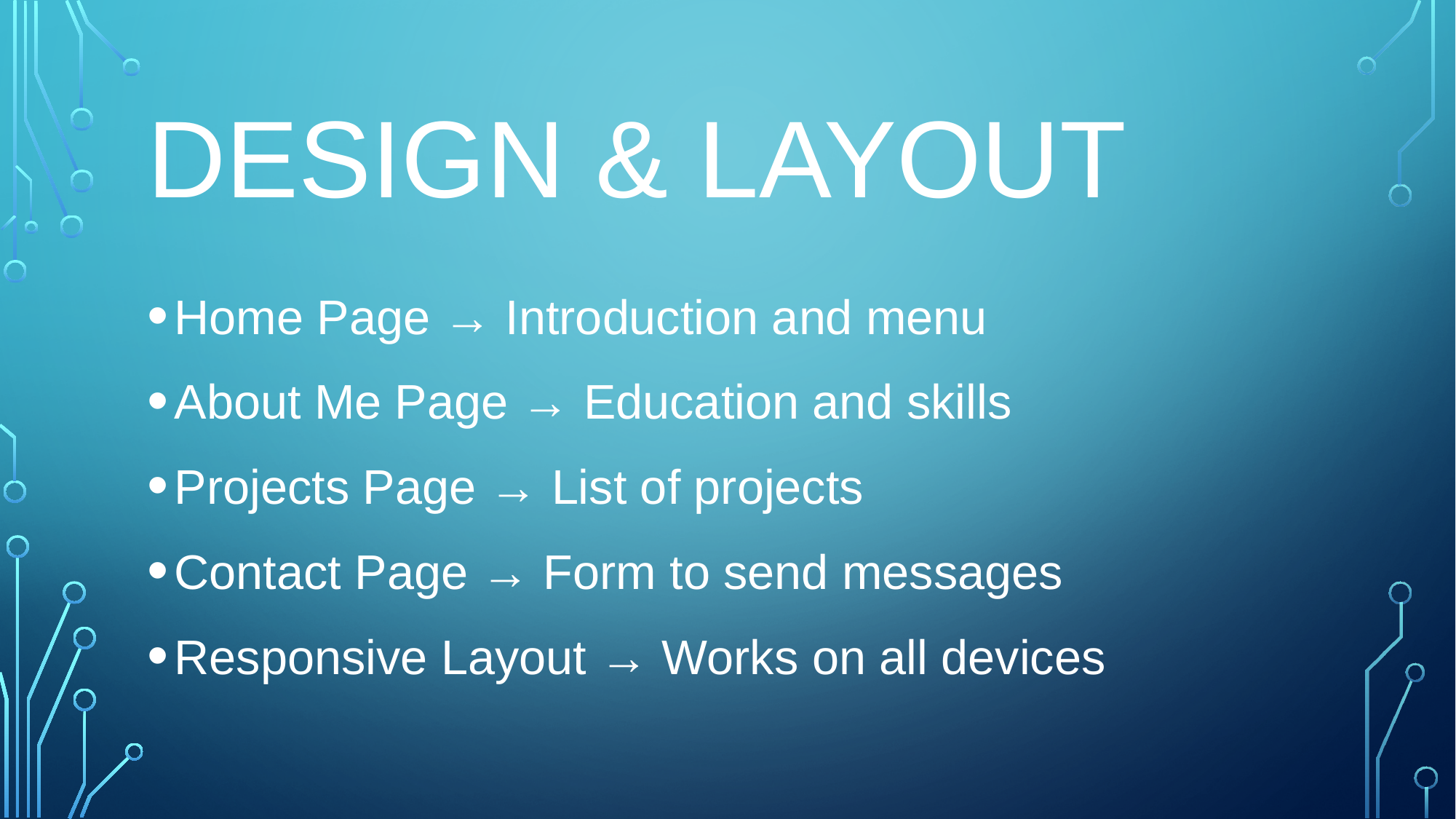

# Design & layout
Home Page → Introduction and menu
About Me Page → Education and skills
Projects Page → List of projects
Contact Page → Form to send messages
Responsive Layout → Works on all devices